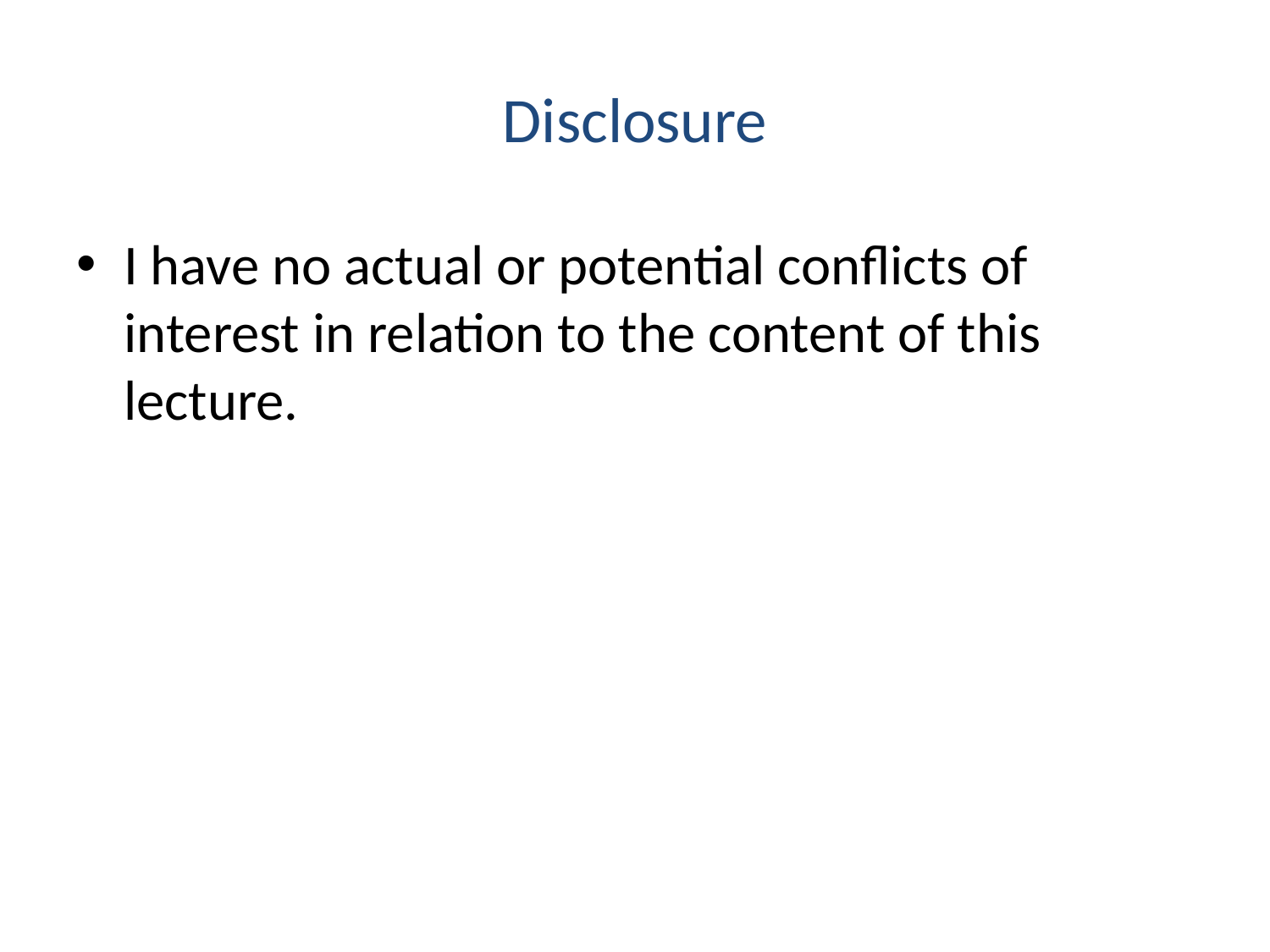

# Disclosure
I have no actual or potential conflicts of interest in relation to the content of this lecture.